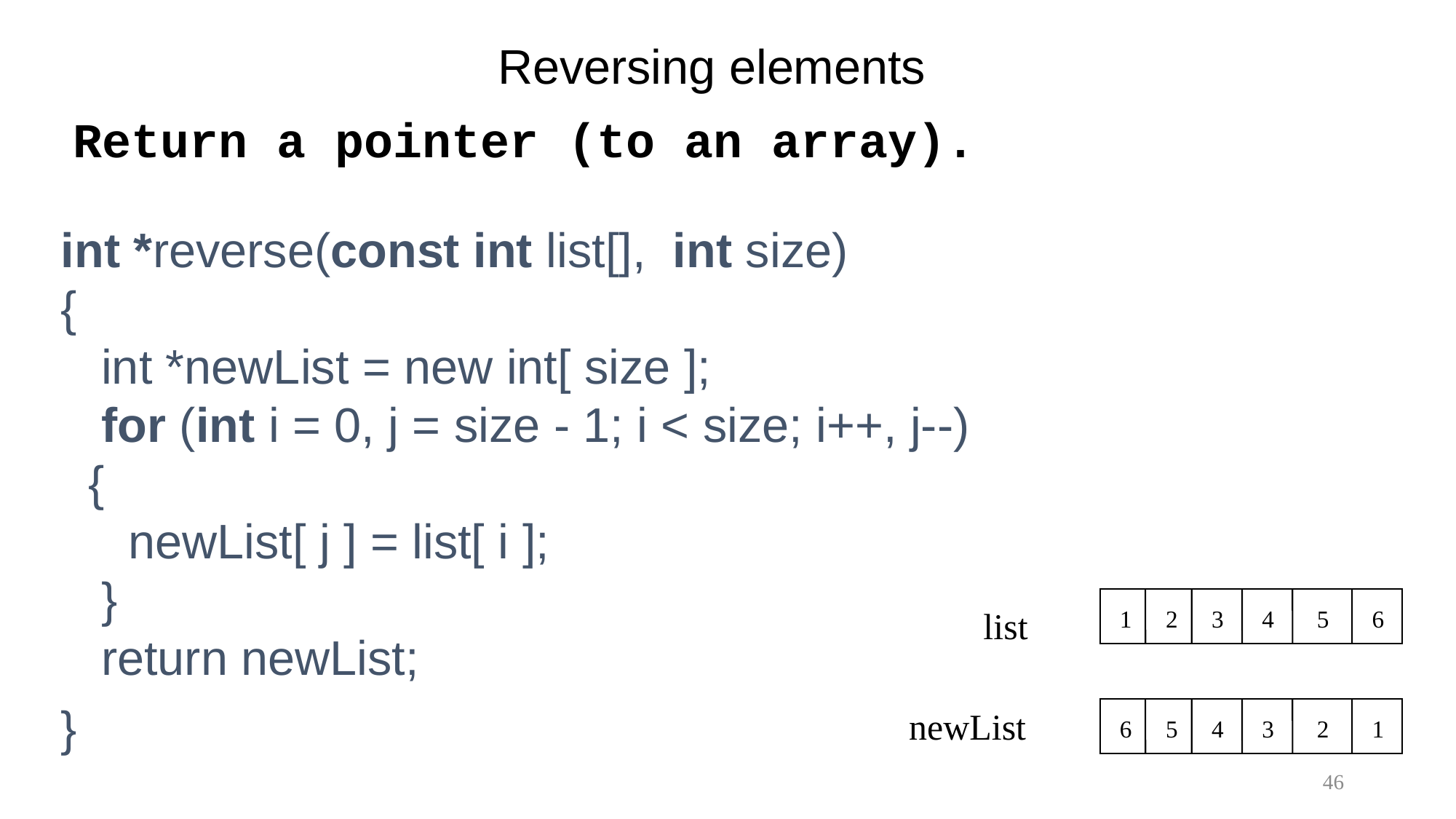

# Reversing elements
Return a pointer (to an array).
int *reverse(const int list[],  int size)
{
   int *newList = new int[ size ];
   for (int i = 0, j = size - 1; i < size; i++, j--)
  {
     newList[ j ] = list[ i ];
   }
   return newList;
}

list
1
2
3
4
5
6
newList

6
5
4
3
2
1
46